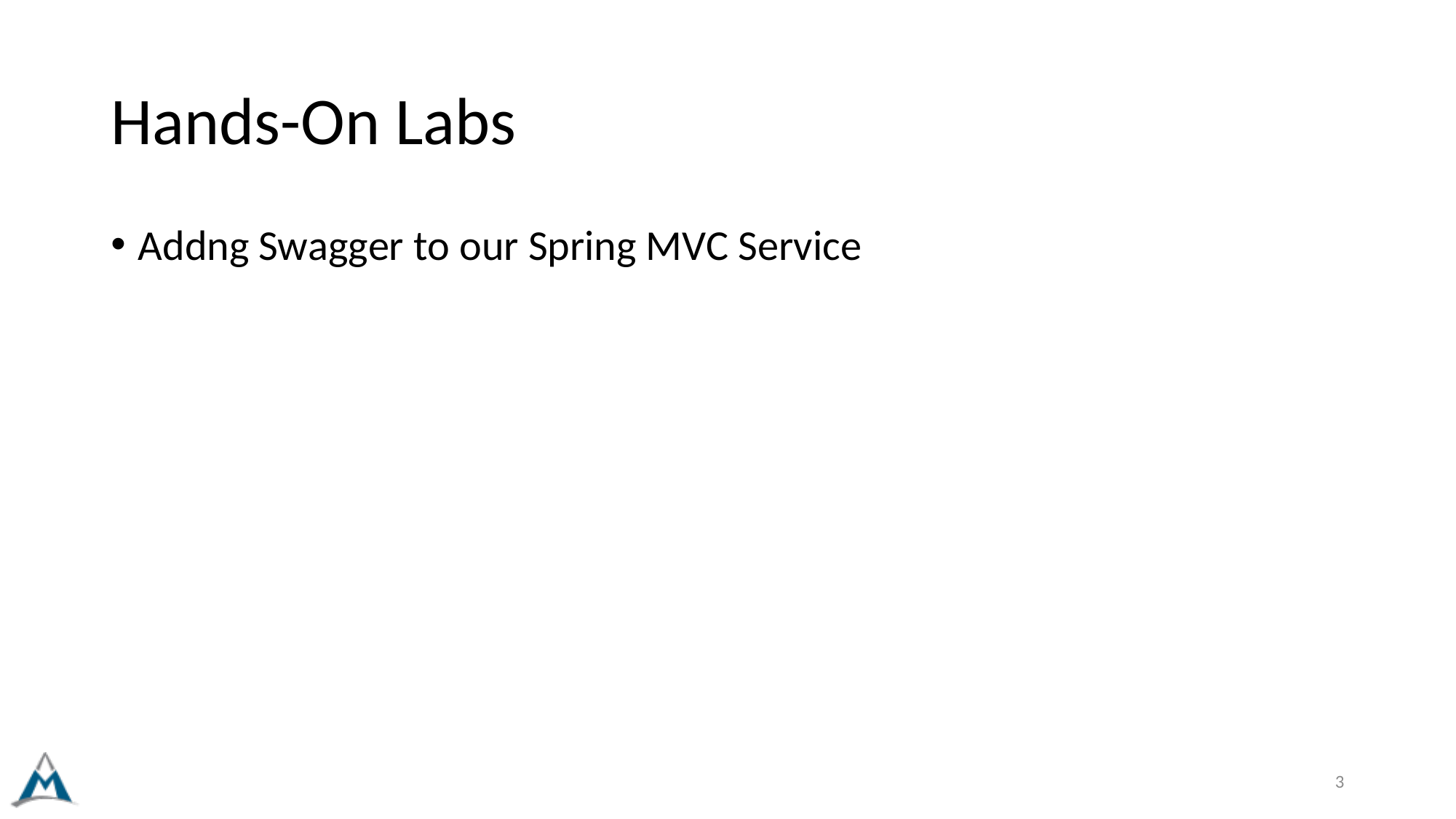

# Hands-On Labs
Addng Swagger to our Spring MVC Service
3